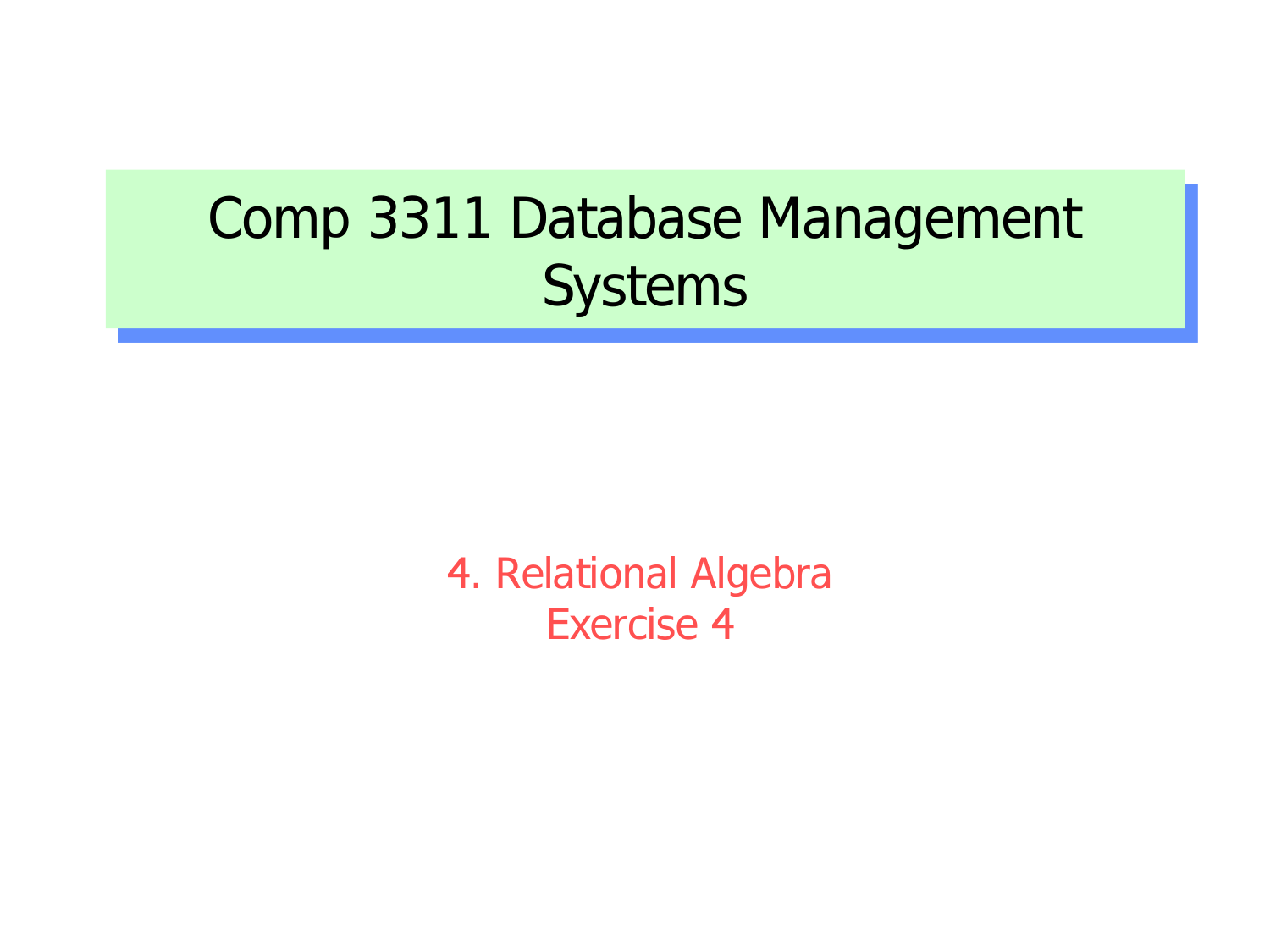

Comp 3311 Database Management Systems
4. Relational Algebra
Exercise 4